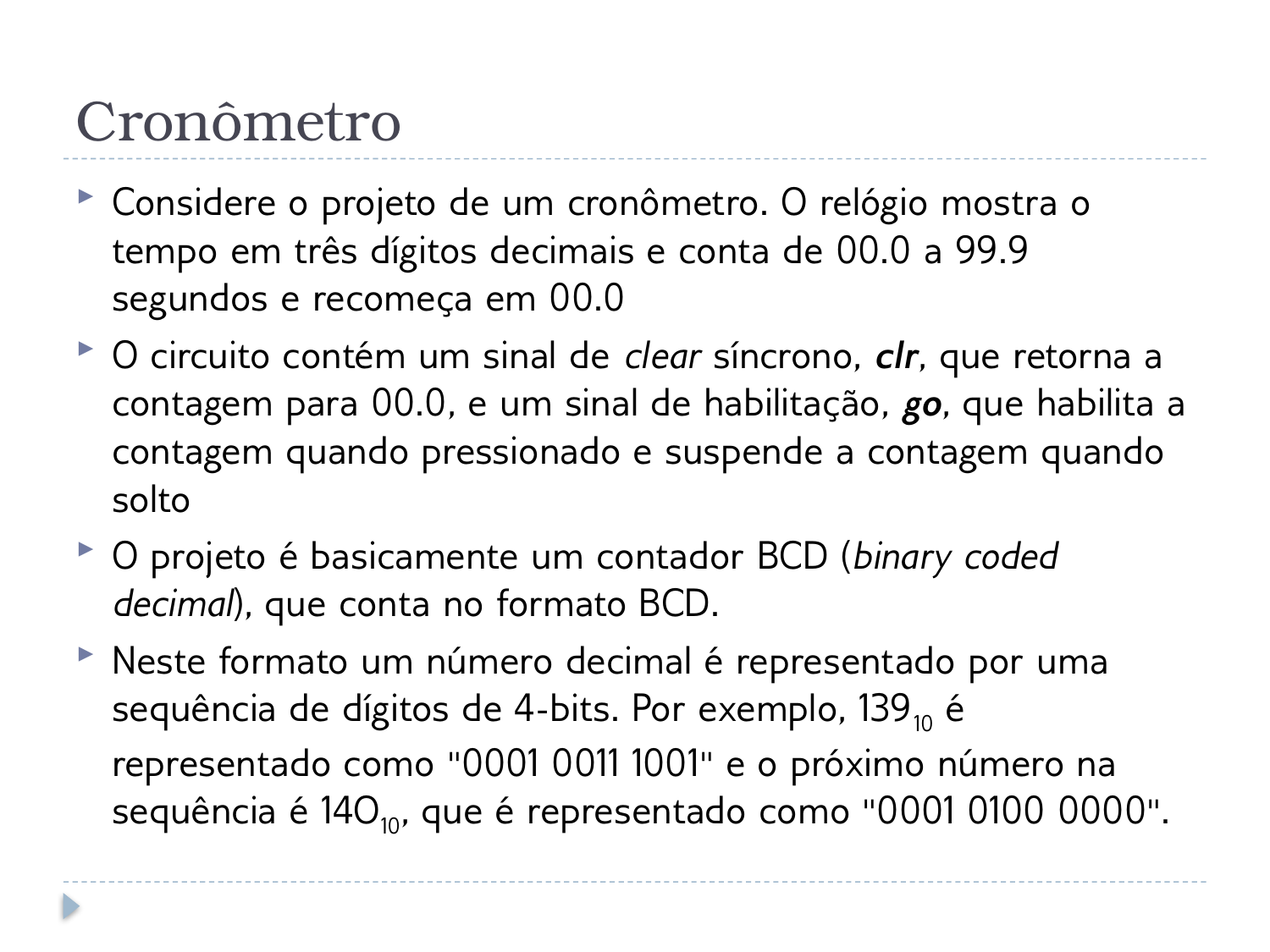

# Cronômetro
Considere o projeto de um cronômetro. O relógio mostra o tempo em três dígitos decimais e conta de 00.0 a 99.9 segundos e recomeça em 00.0
O circuito contém um sinal de clear síncrono, clr, que retorna a contagem para 00.0, e um sinal de habilitação, go, que habilita a contagem quando pressionado e suspende a contagem quando solto
O projeto é basicamente um contador BCD (binary coded decimal), que conta no formato BCD.
Neste formato um número decimal é representado por uma sequência de dígitos de 4-bits. Por exemplo, 13910 é representado como "0001 0011 1001" e o próximo número na sequência é 14O10, que é representado como "0001 0100 0000".